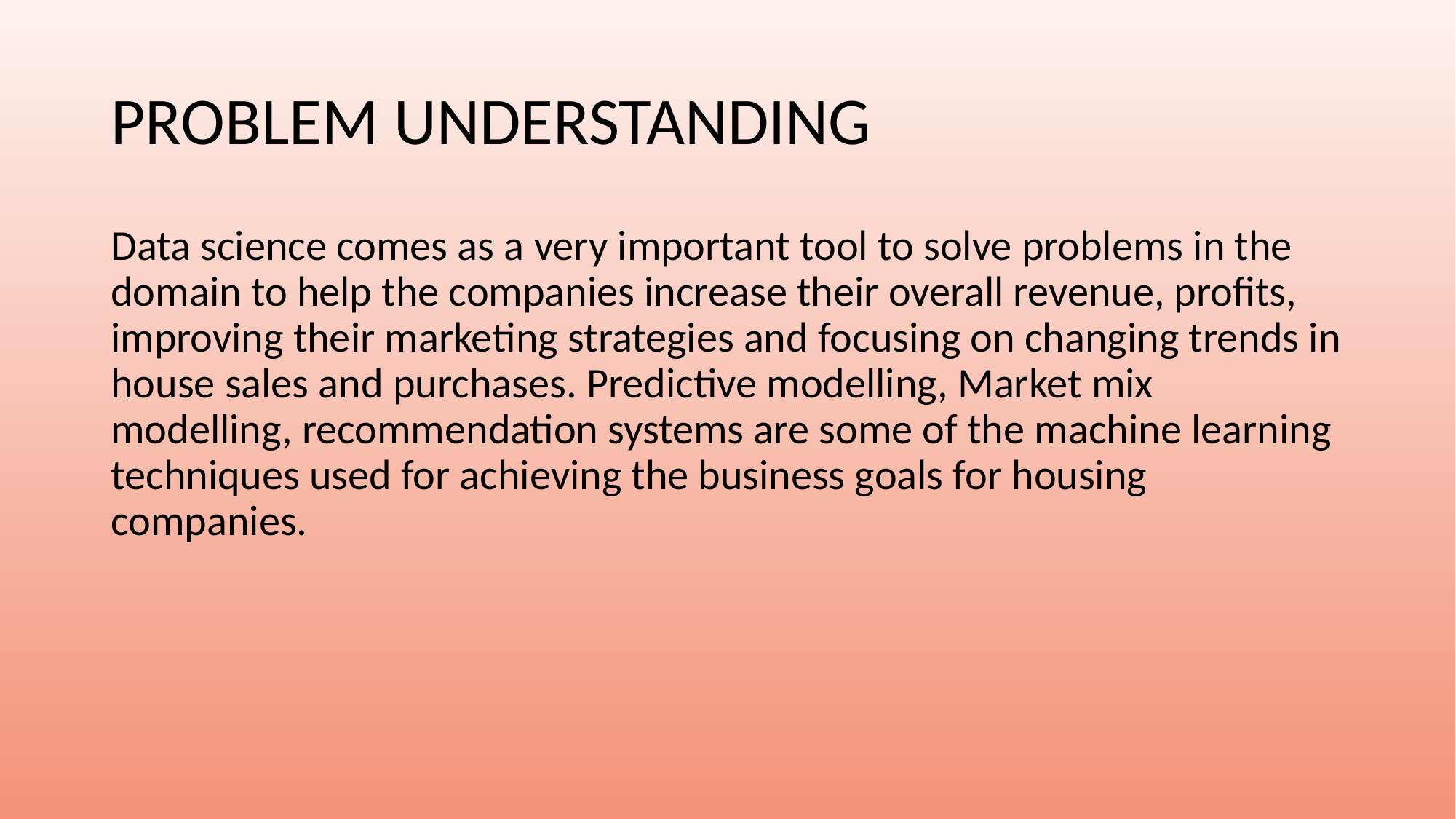

# PROBLEM UNDERSTANDING
Data science comes as a very important tool to solve problems in the domain to help the companies increase their overall revenue, profits, improving their marketing strategies and focusing on changing trends in house sales and purchases. Predictive modelling, Market mix modelling, recommendation systems are some of the machine learning techniques used for achieving the business goals for housing companies.